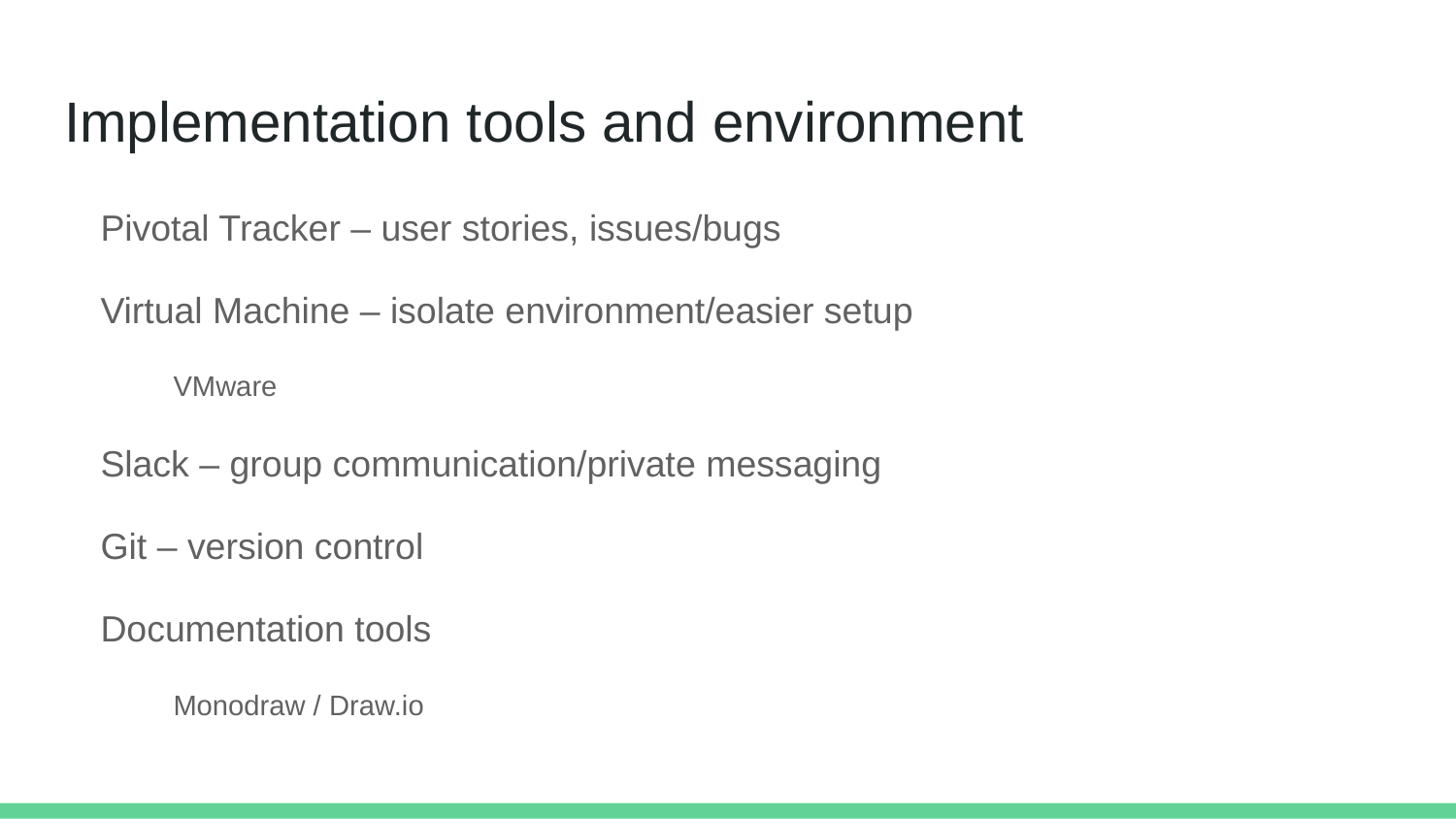

# Implementation tools and environment
Pivotal Tracker – user stories, issues/bugs
Virtual Machine – isolate environment/easier setup
VMware
Slack – group communication/private messaging
Git – version control
Documentation tools
Monodraw / Draw.io